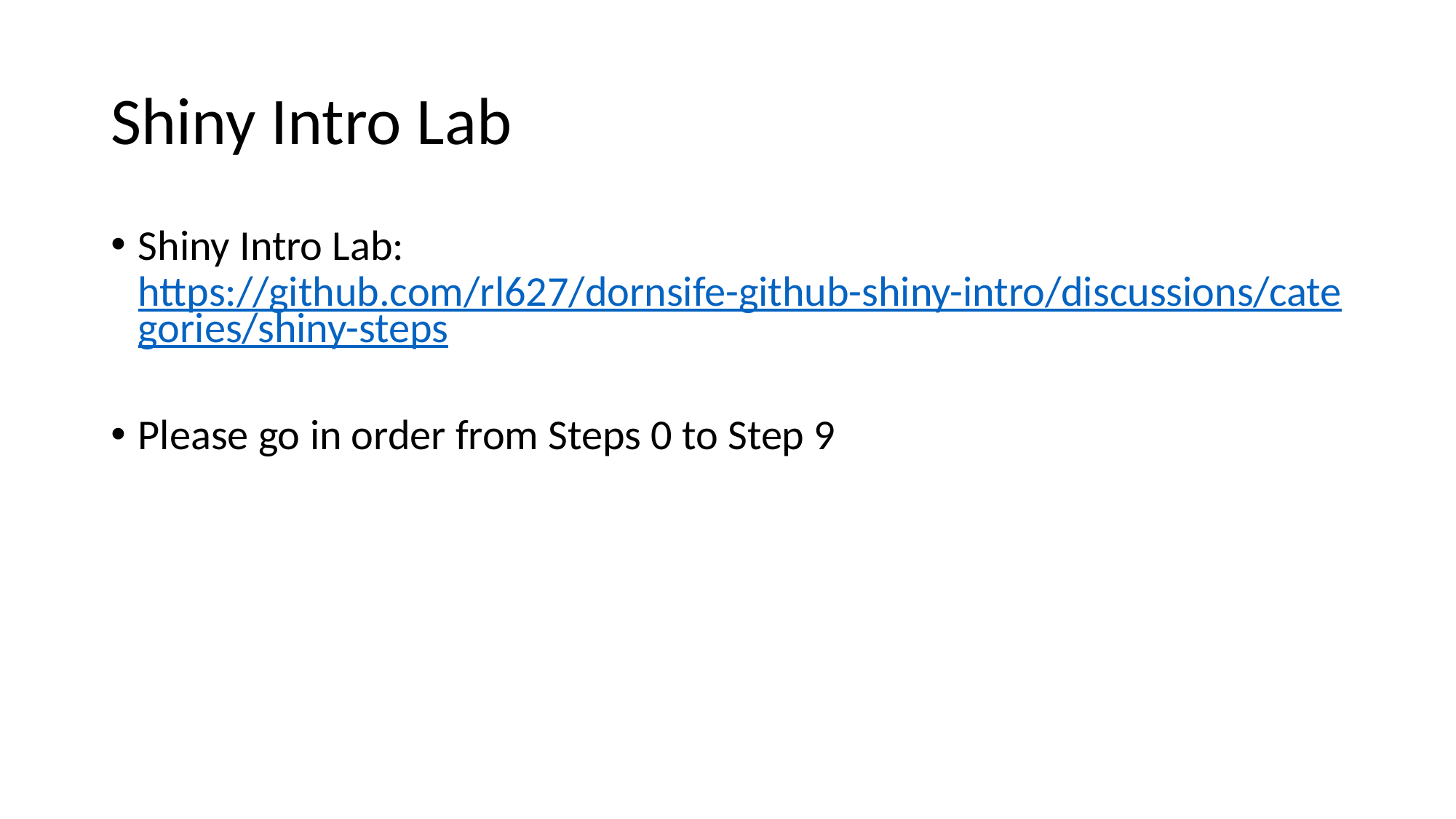

# Shiny Intro Lab
Shiny Intro Lab: https://github.com/rl627/dornsife-github-shiny-intro/discussions/categories/shiny-steps
Please go in order from Steps 0 to Step 9